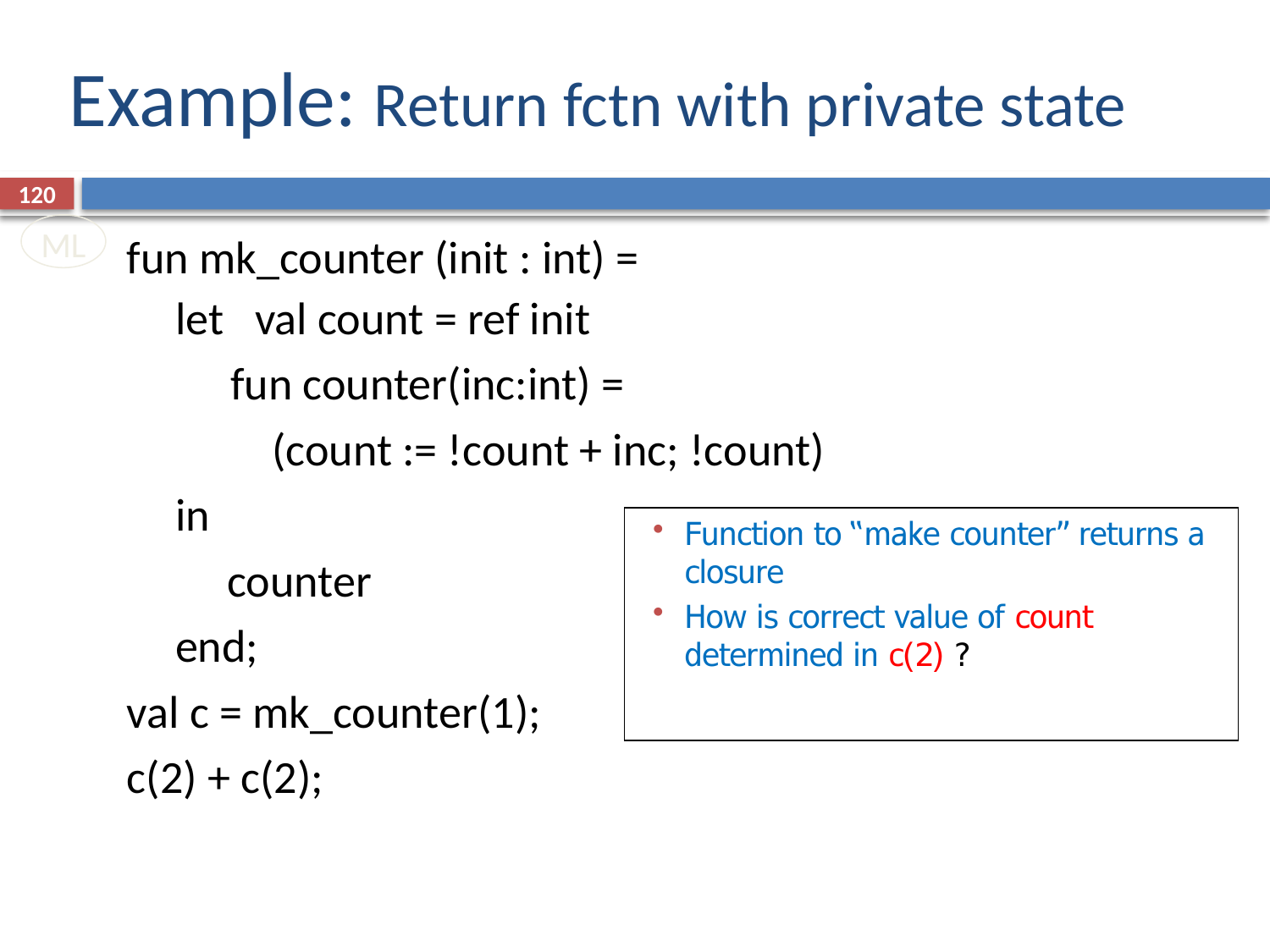

# Example: Return fctn with private state
120
ML
fun mk_counter (init : int) =
	 let   val count = ref init
          fun counter(inc:int) =
              (count := !count + inc; !count)
	 in
	      counter
	 end;
val c = mk_counter(1);
c(2) + c(2);
Function to “make counter” returns a closure
How is correct value of count determined in c(2) ?